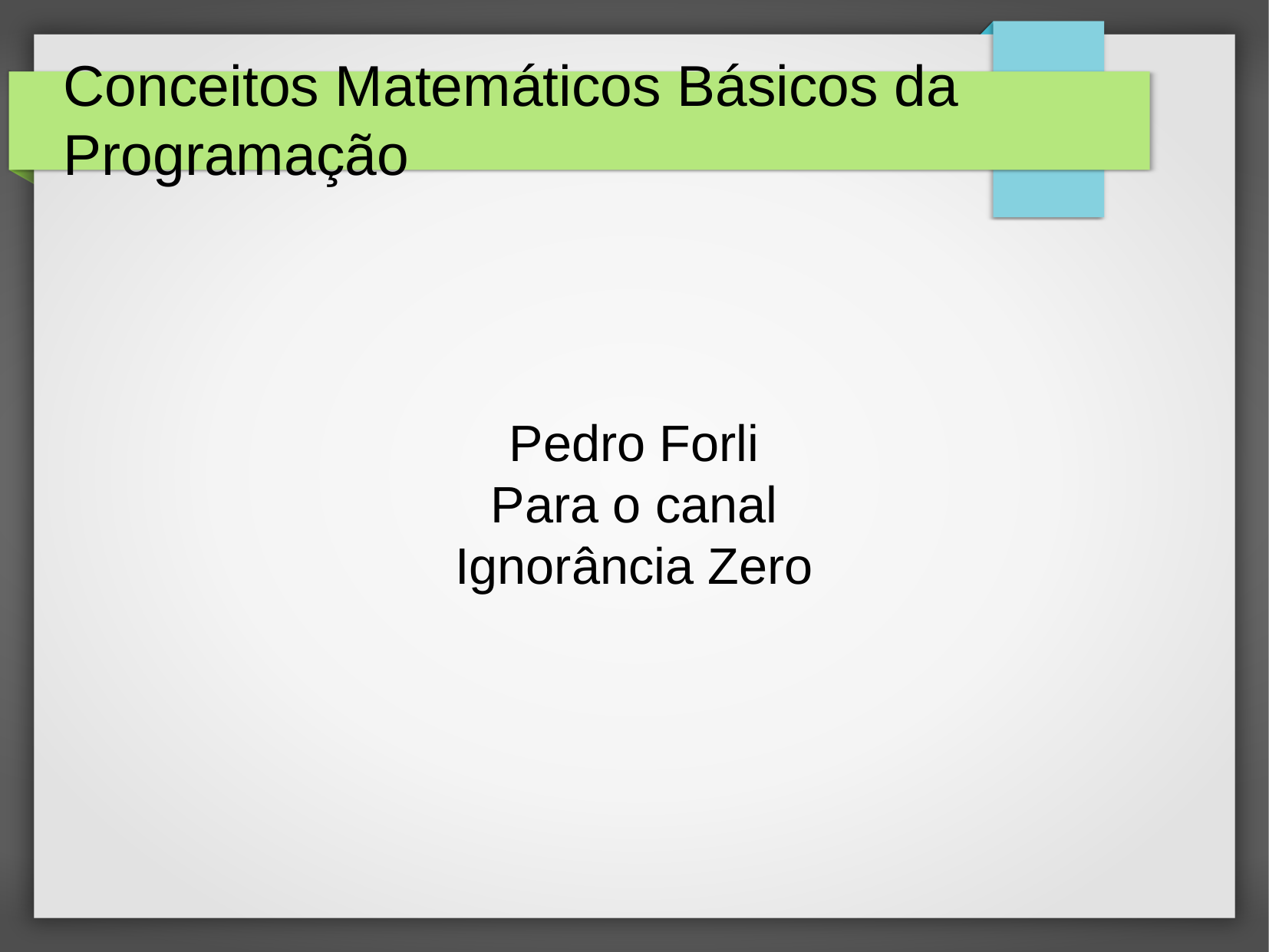

Conceitos Matemáticos Básicos da Programação
Pedro Forli
Para o canal
Ignorância Zero